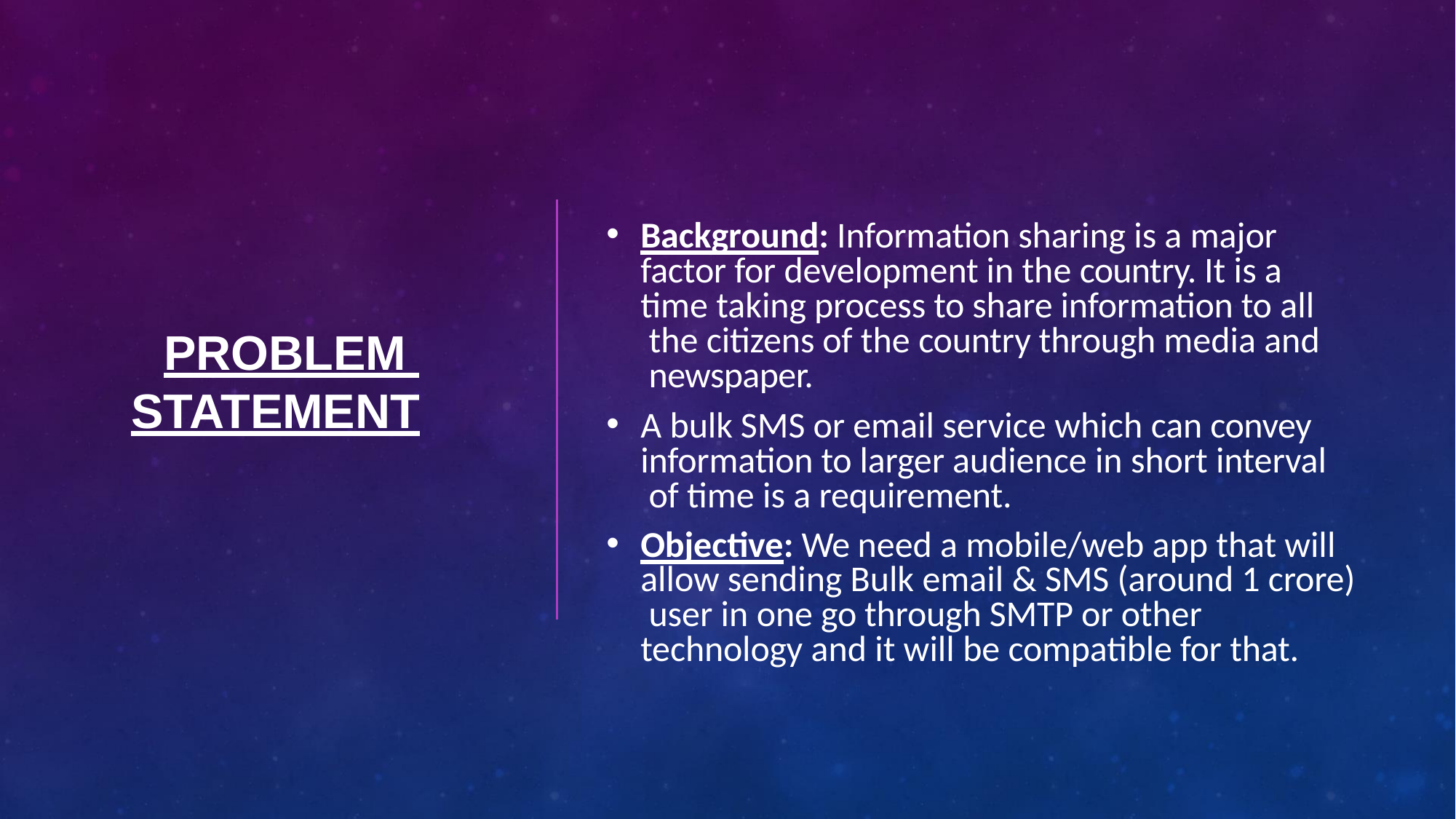

Background: Information sharing is a major  factor for development in the country. It is a  time taking process to share information to all  the citizens of the country through media and  newspaper.
A bulk SMS or email service which can convey  information to larger audience in short interval  of time is a requirement.
Objective: We need a mobile/web app that will  allow sending Bulk email & SMS (around 1 crore)  user in one go through SMTP or other  technology and it will be compatible for that.
PROBLEM  STATEMENT